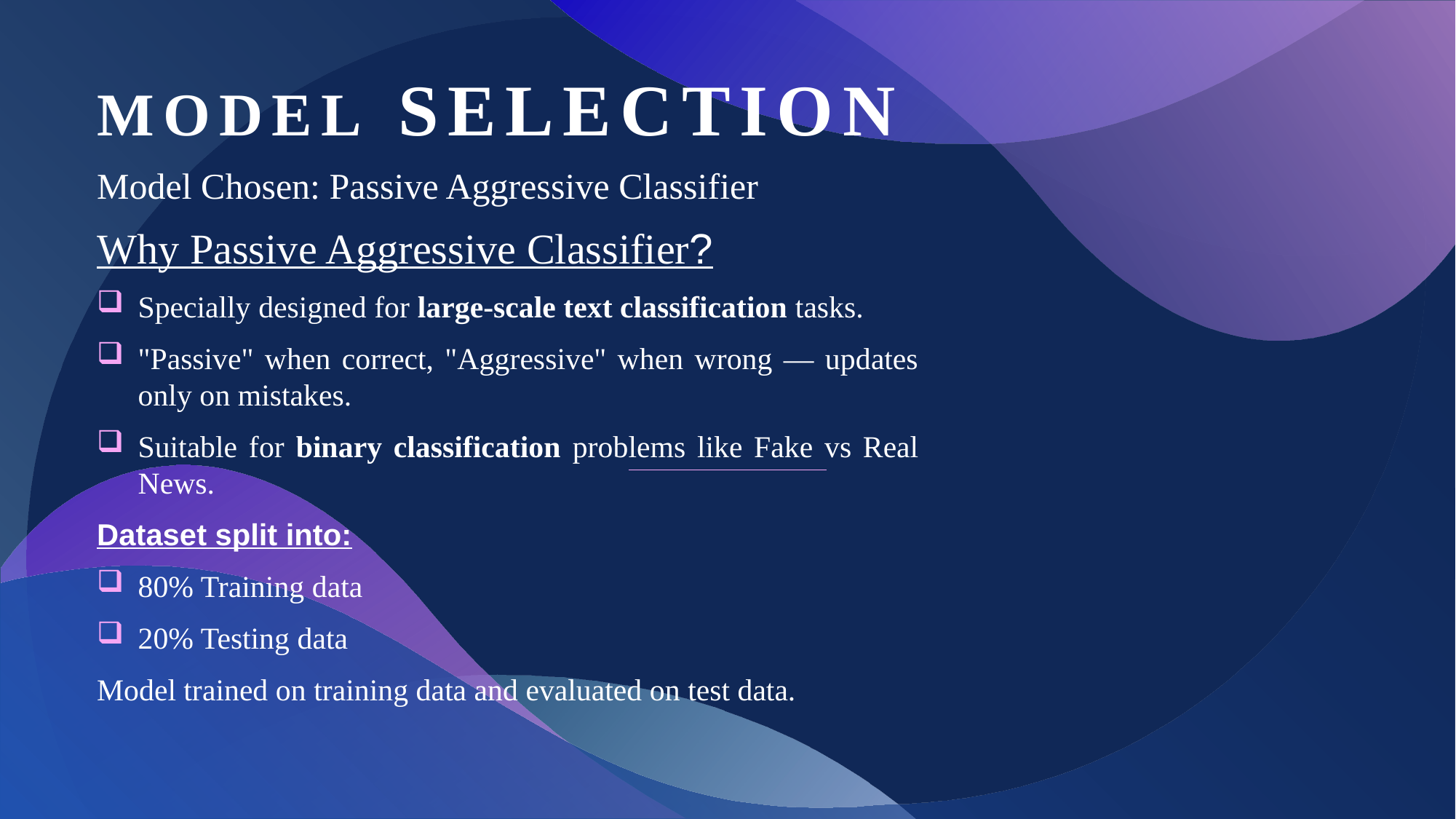

# Model Selection
Model Chosen: Passive Aggressive Classifier
Why Passive Aggressive Classifier?
Specially designed for large-scale text classification tasks.
"Passive" when correct, "Aggressive" when wrong — updates only on mistakes.
Suitable for binary classification problems like Fake vs Real News.
Dataset split into:
80% Training data
20% Testing data
Model trained on training data and evaluated on test data.